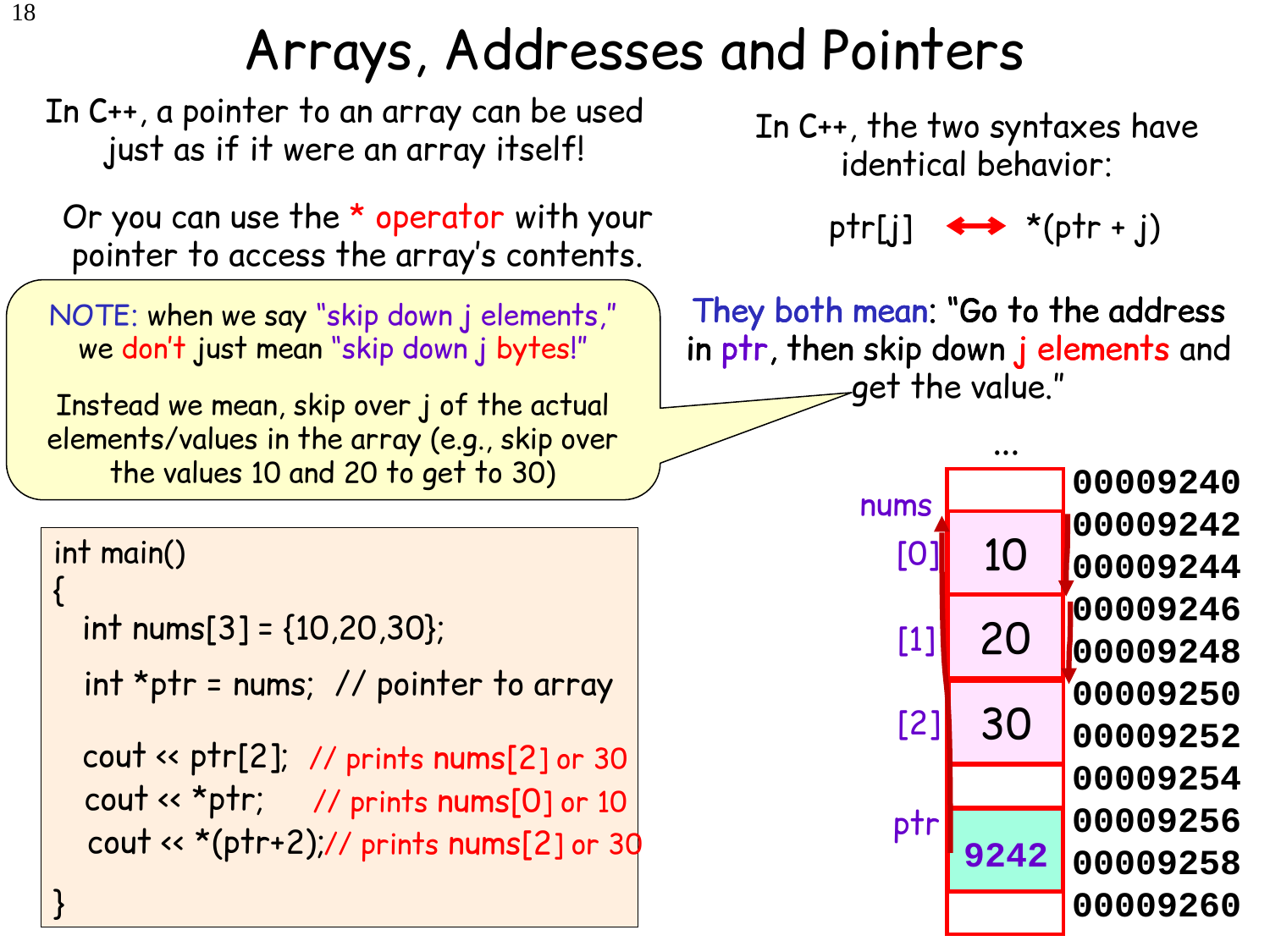

# Arrays, Addresses and Pointers
18
In C++, a pointer to an array can be used just as if it were an array itself!
In C++, the two syntaxes have identical behavior:
Or you can use the * operator with your pointer to access the array’s contents.
ptr[j]            *(ptr + j)
NOTE: when we say “skip down j elements,” we don’t just mean “skip down j bytes!”

Instead we mean, skip over j of the actual elements/values in the array (e.g., skip over the values 10 and 20 to get to 30)
They both mean: “Go to the address in ptr, then skip down j elements and get the value.”
They both mean: “Go to the address in ptr, then skip down j elements and get the value.”
They both mean: “Go to the address in ptr, then skip down j elements and get the value.”
…
00009240
00009242
00009244
00009246
00009248
00009250
00009252
00009254
00009256
00009258
00009260

nums
10
20
30
[0]
[1]
[2]

int main()
{
   int nums[3] = {10,20,30};

}

int *ptr = nums;  // pointer to array

cout << ptr[2];
// prints nums[2] or 30

cout << *ptr;
// prints nums[0] or 10
ptr

cout << *(ptr+2);
// prints nums[2] or 30
9242